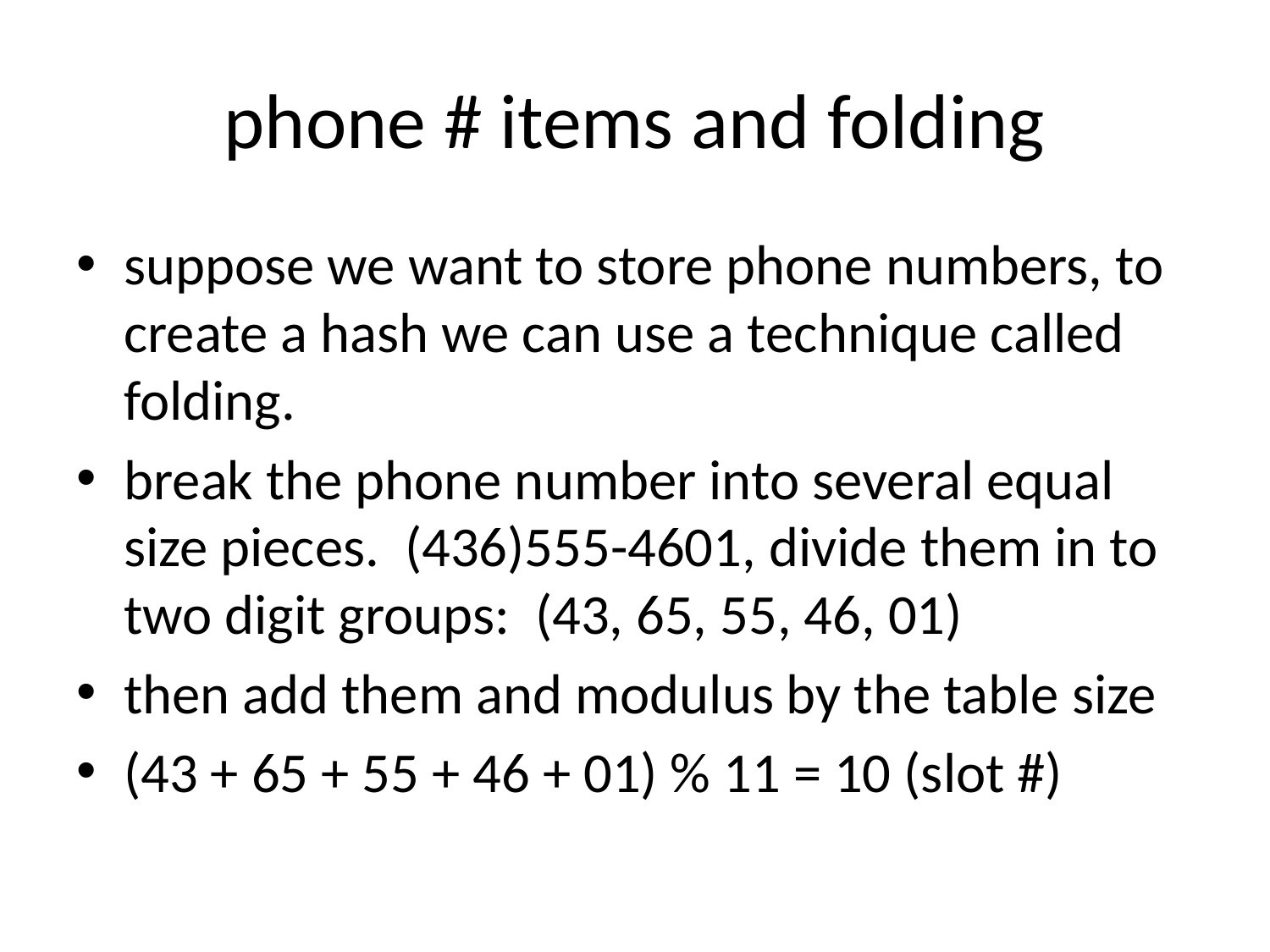

# phone # items and folding
suppose we want to store phone numbers, to create a hash we can use a technique called folding.
break the phone number into several equal size pieces.  (436)555-4601, divide them in to two digit groups:  (43, 65, 55, 46, 01)
then add them and modulus by the table size
(43 + 65 + 55 + 46 + 01) % 11 = 10 (slot #)